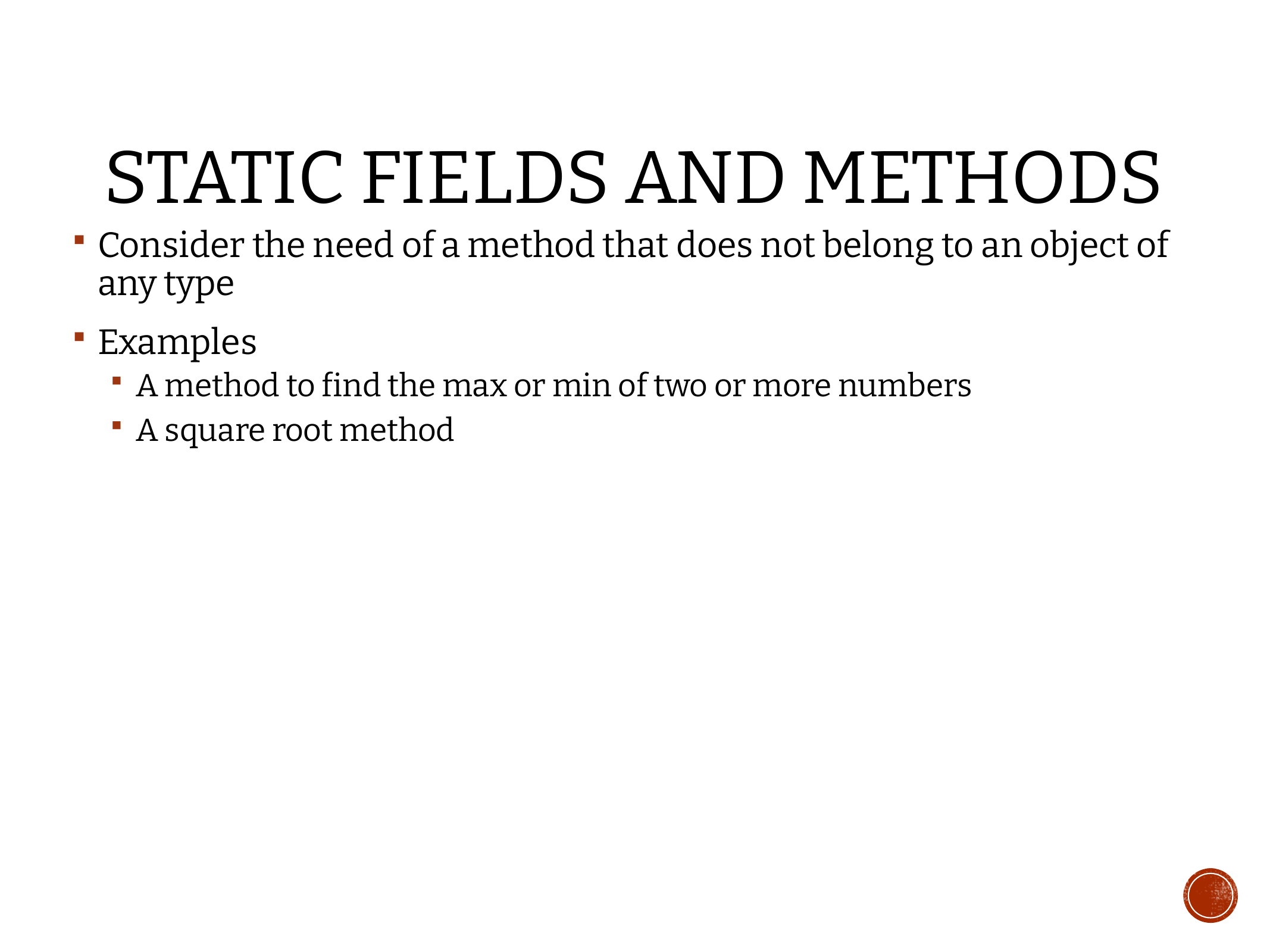

# Static Fields and Methods
Consider the need of a method that does not belong to an object of any type
Examples
A method to find the max or min of two or more numbers
A square root method